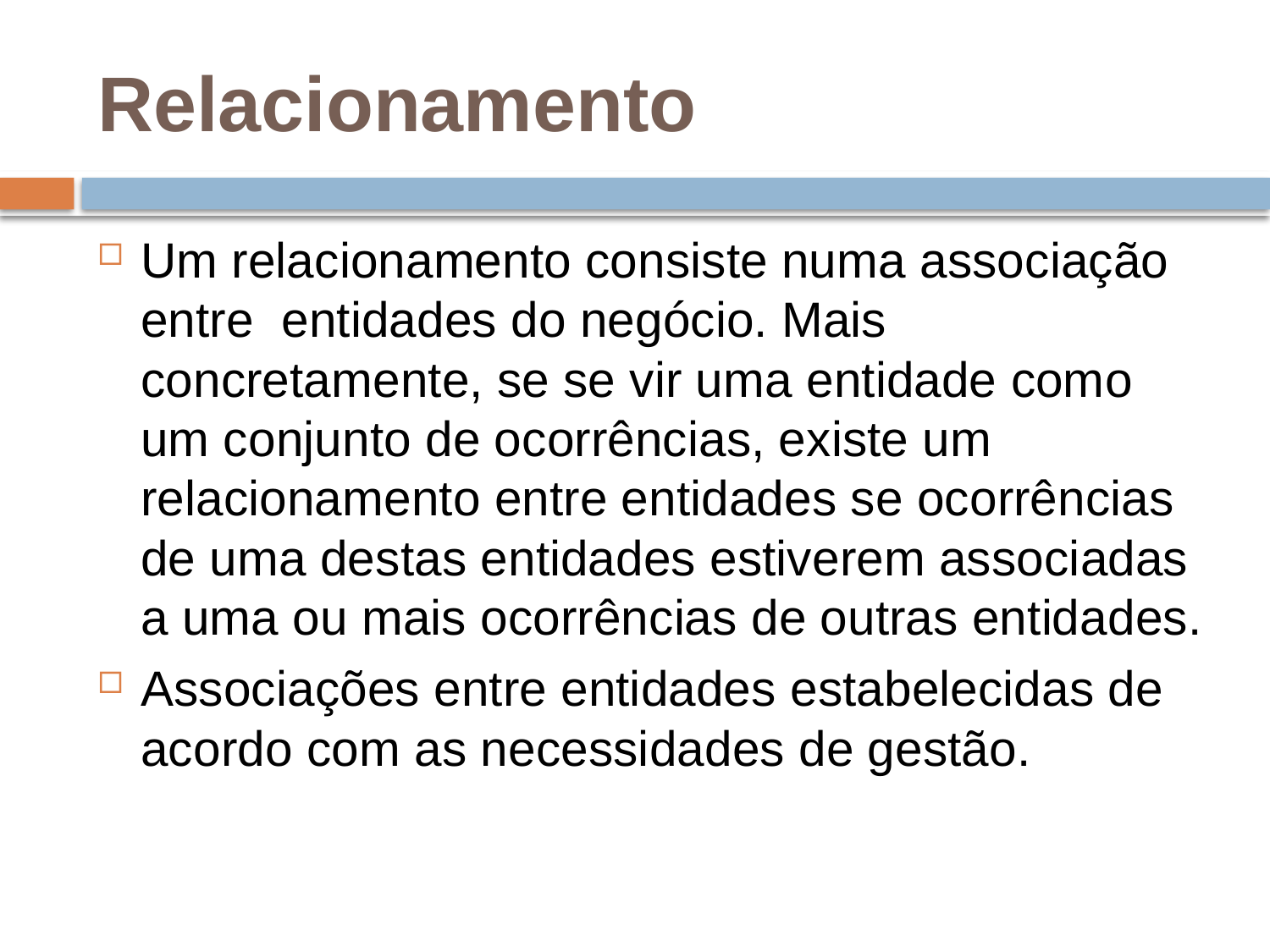

# Relacionamento
Um relacionamento consiste numa associação entre  entidades do negócio. Mais concretamente, se se vir uma entidade como um conjunto de ocorrências, existe um relacionamento entre entidades se ocorrências de uma destas entidades estiverem associadas a uma ou mais ocorrências de outras entidades.
Associações entre entidades estabelecidas de acordo com as necessidades de gestão.